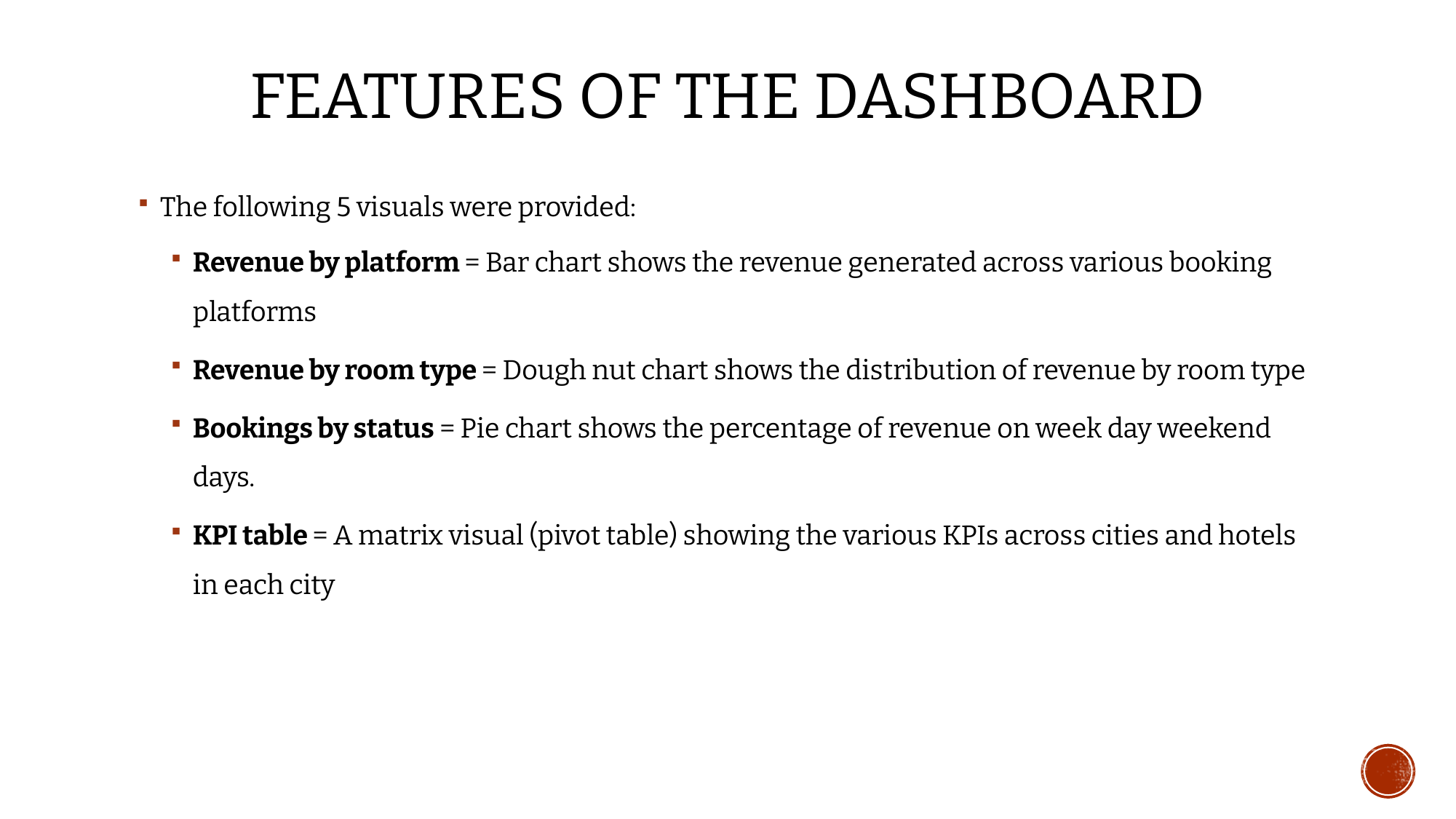

# Features of the dashboard
The following 5 visuals were provided:
Revenue by platform = Bar chart shows the revenue generated across various booking platforms
Revenue by room type = Dough nut chart shows the distribution of revenue by room type
Bookings by status = Pie chart shows the percentage of revenue on week day weekend days.
KPI table = A matrix visual (pivot table) showing the various KPIs across cities and hotels in each city